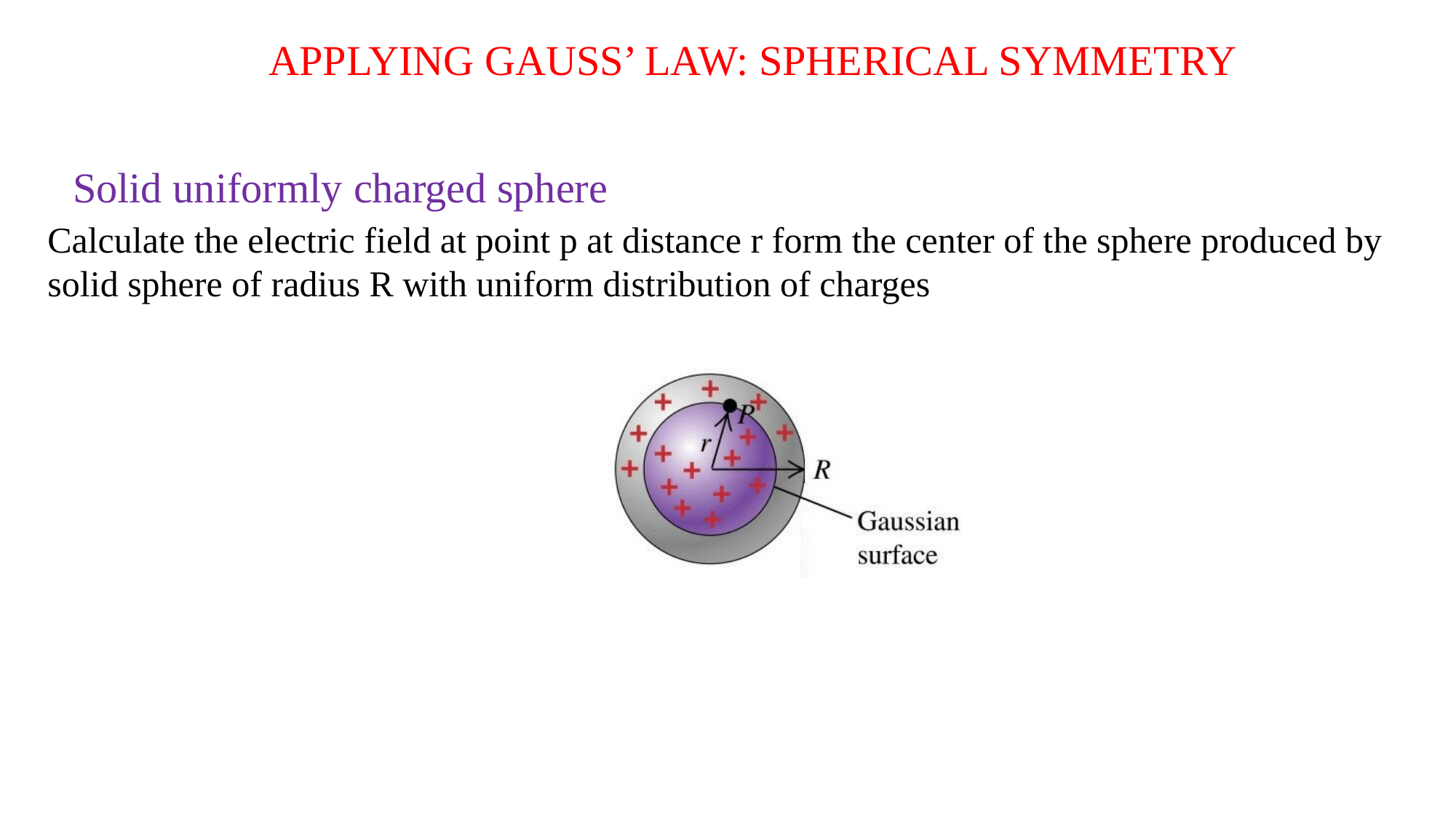

APPLYING GAUSS’ LAW: SPHERICAL SYMMETRY
# Solid uniformly charged sphere
Calculate the electric field at point p at distance r form the center of the sphere produced by solid sphere of radius R with uniform distribution of charges